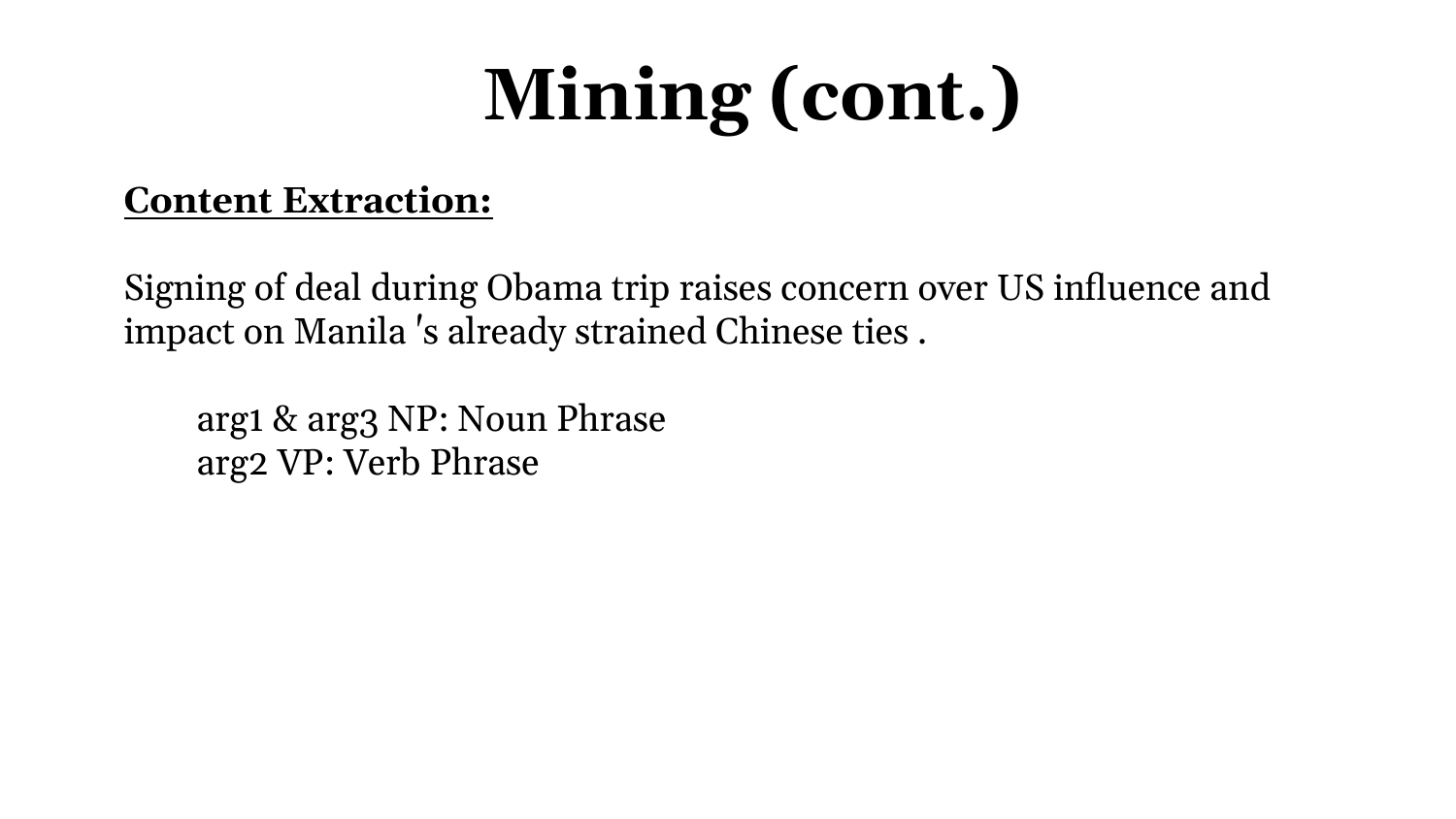

# Mining (cont.)
Content Extraction:

Signing of deal during Obama trip raises concern over US influence and impact on Manila 's already strained Chinese ties .

arg1 & arg3 NP: Noun Phrase
arg2 VP: Verb Phrase